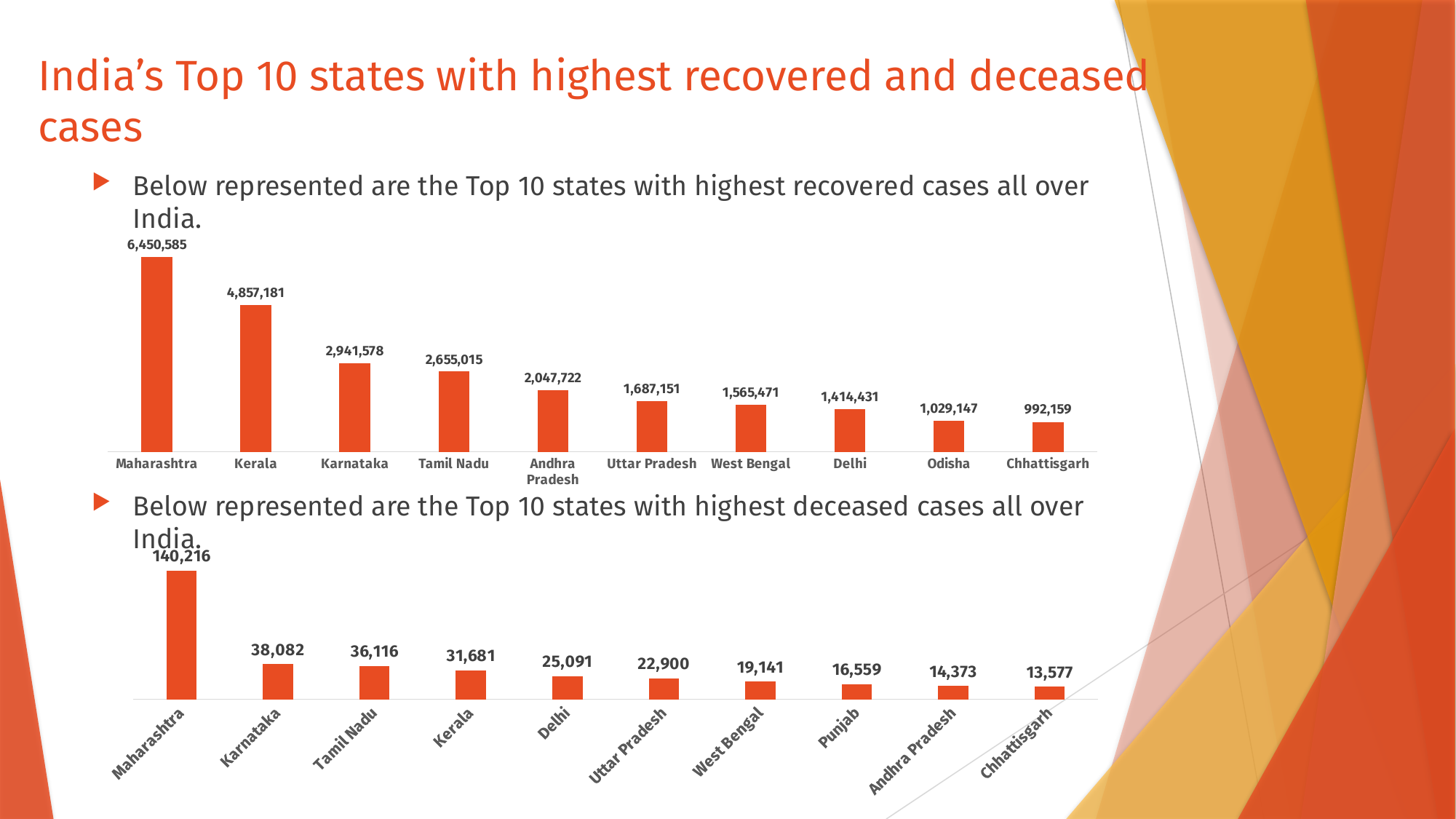

# India’s Top 10 states with highest recovered and deceased cases
Below represented are the Top 10 states with highest recovered cases all over India.

Below represented are the Top 10 states with highest deceased cases all over India.

### Chart

| Category | recovered |
|---|---|
| Maharashtra | 6450585.0 |
| Kerala | 4857181.0 |
| Karnataka | 2941578.0 |
| Tamil Nadu | 2655015.0 |
| Andhra Pradesh | 2047722.0 |
| Uttar Pradesh | 1687151.0 |
| West Bengal | 1565471.0 |
| Delhi | 1414431.0 |
| Odisha | 1029147.0 |
| Chhattisgarh | 992159.0 |

### Chart

| Category | deceased |
|---|---|
| Maharashtra | 140216.0 |
| Karnataka | 38082.0 |
| Tamil Nadu | 36116.0 |
| Kerala | 31681.0 |
| Delhi | 25091.0 |
| Uttar Pradesh | 22900.0 |
| West Bengal | 19141.0 |
| Punjab | 16559.0 |
| Andhra Pradesh | 14373.0 |
| Chhattisgarh | 13577.0 |